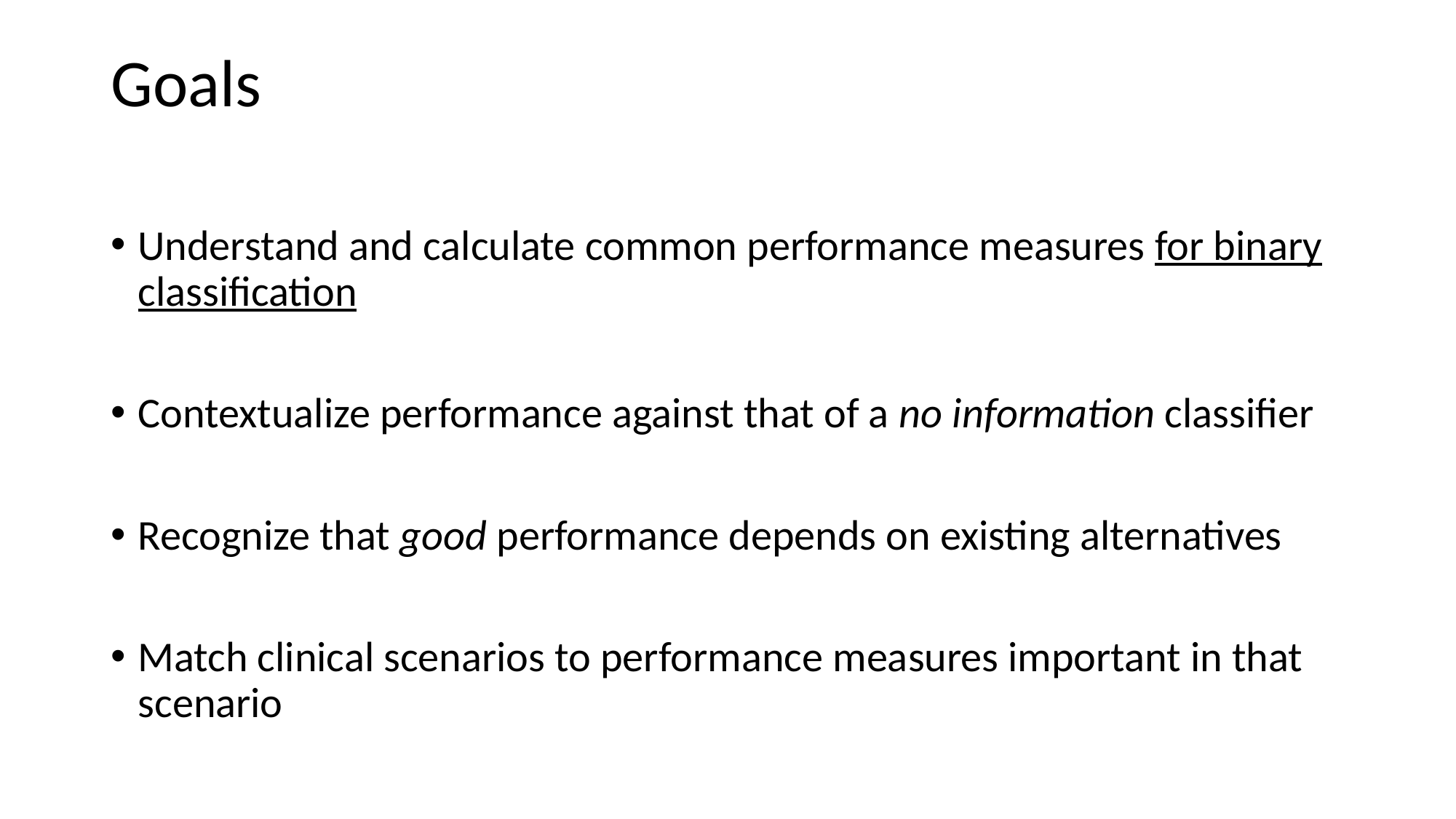

# Goals
Understand and calculate common performance measures for binary classification

Contextualize performance against that of a no information classifier

Recognize that good performance depends on existing alternatives

Match clinical scenarios to performance measures important in that scenario